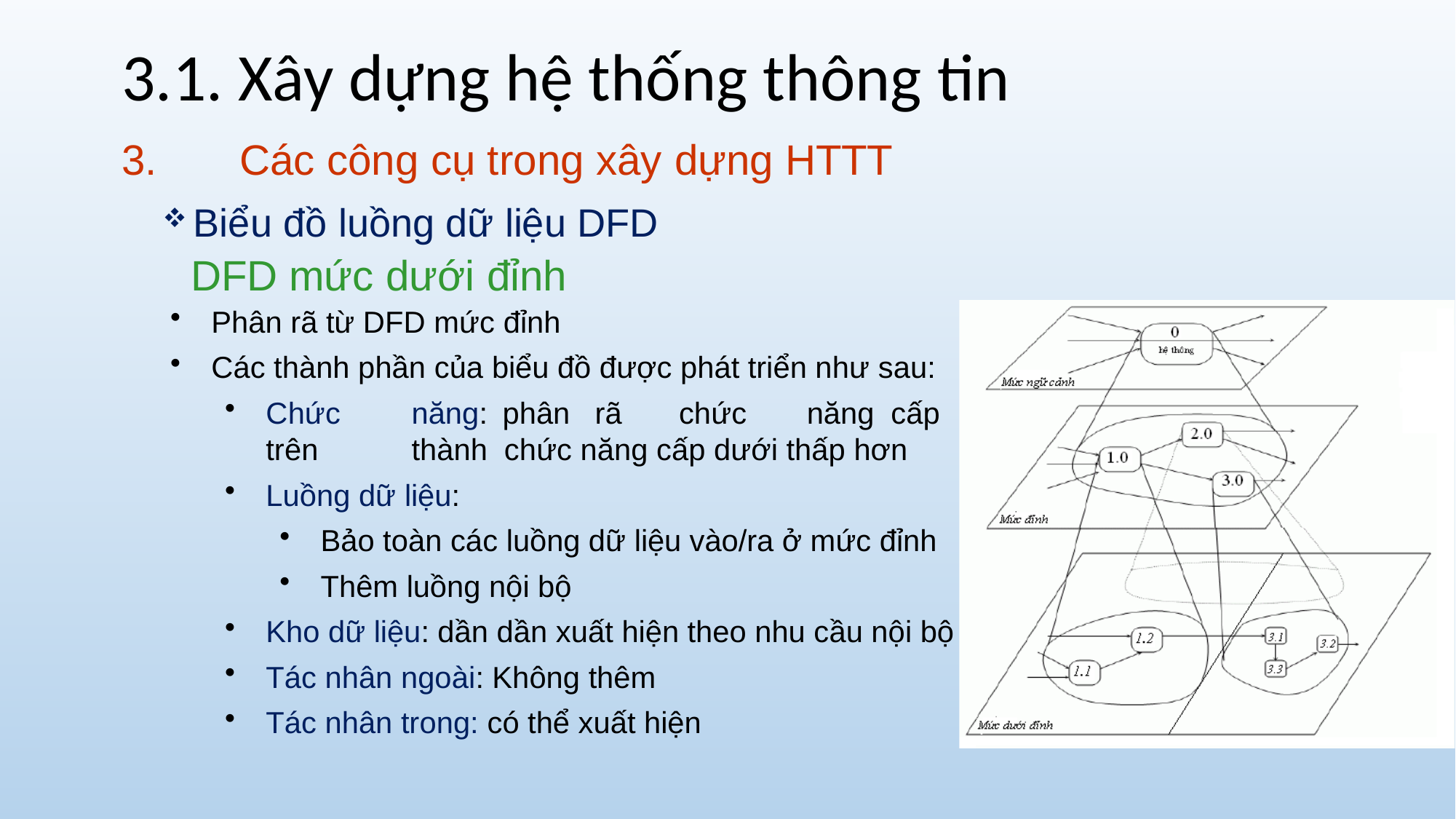

# 3.1. Xây dựng hệ thống thông tin
Các công cụ trong xây dựng HTTT
Biểu đồ luồng dữ liệu DFD
DFD mức dưới đỉnh
Phân rã từ DFD mức đỉnh
Các thành phần của biểu đồ được phát triển như sau:
Chức	năng:	phân	rã	chức	năng	cấp	trên	thành  chức năng cấp dưới thấp hơn
Luồng dữ liệu:
Bảo toàn các luồng dữ liệu vào/ra ở mức đỉnh
Thêm luồng nội bộ
Kho dữ liệu: dần dần xuất hiện theo nhu cầu nội bộ
Tác nhân ngoài: Không thêm
Tác nhân trong: có thể xuất hiện